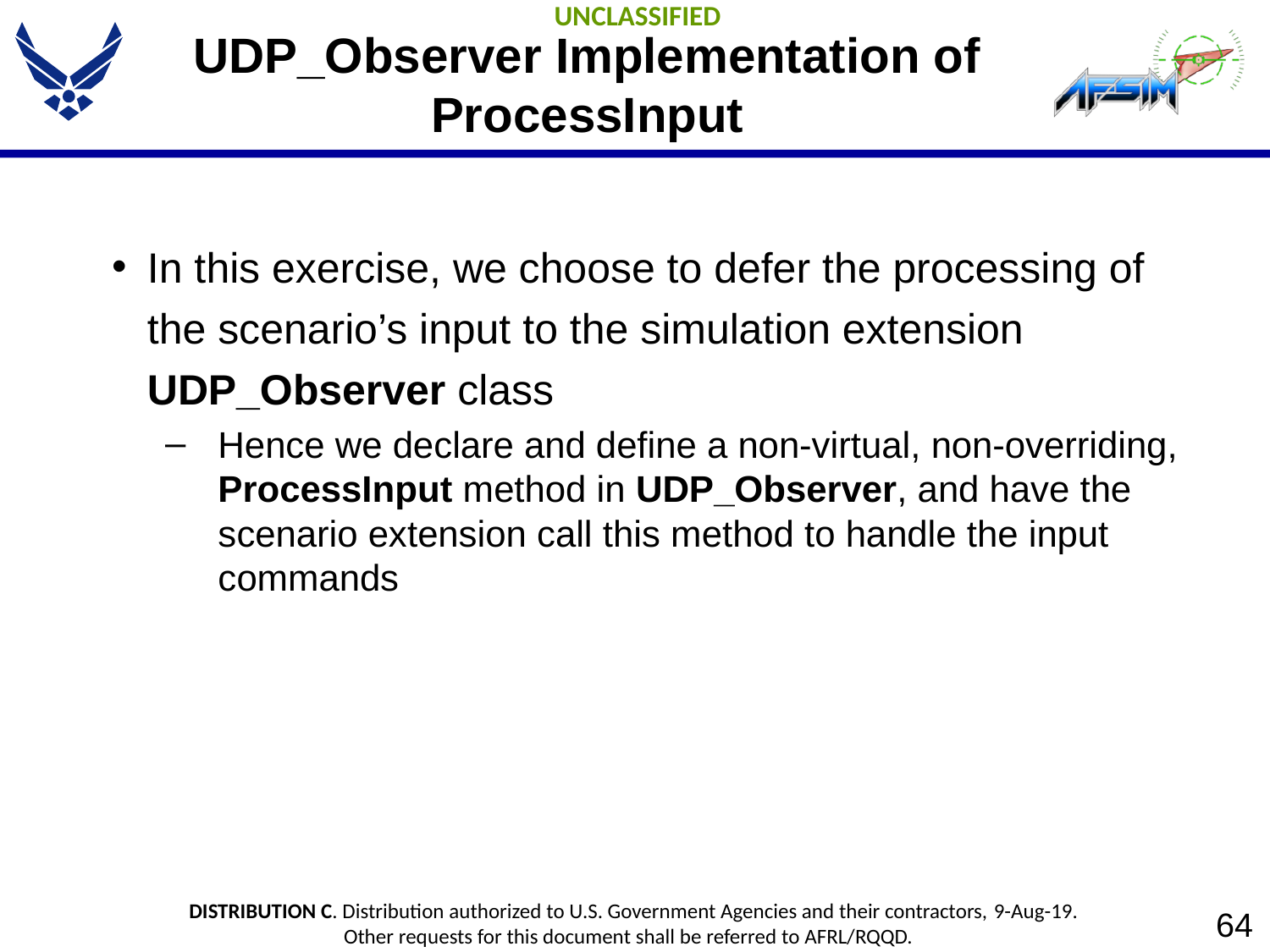

# UDP_Observer Implementation of ProcessInput
In this exercise, we choose to defer the processing of the scenario’s input to the simulation extension UDP_Observer class
Hence we declare and define a non-virtual, non-overriding, ProcessInput method in UDP_Observer, and have the scenario extension call this method to handle the input commands